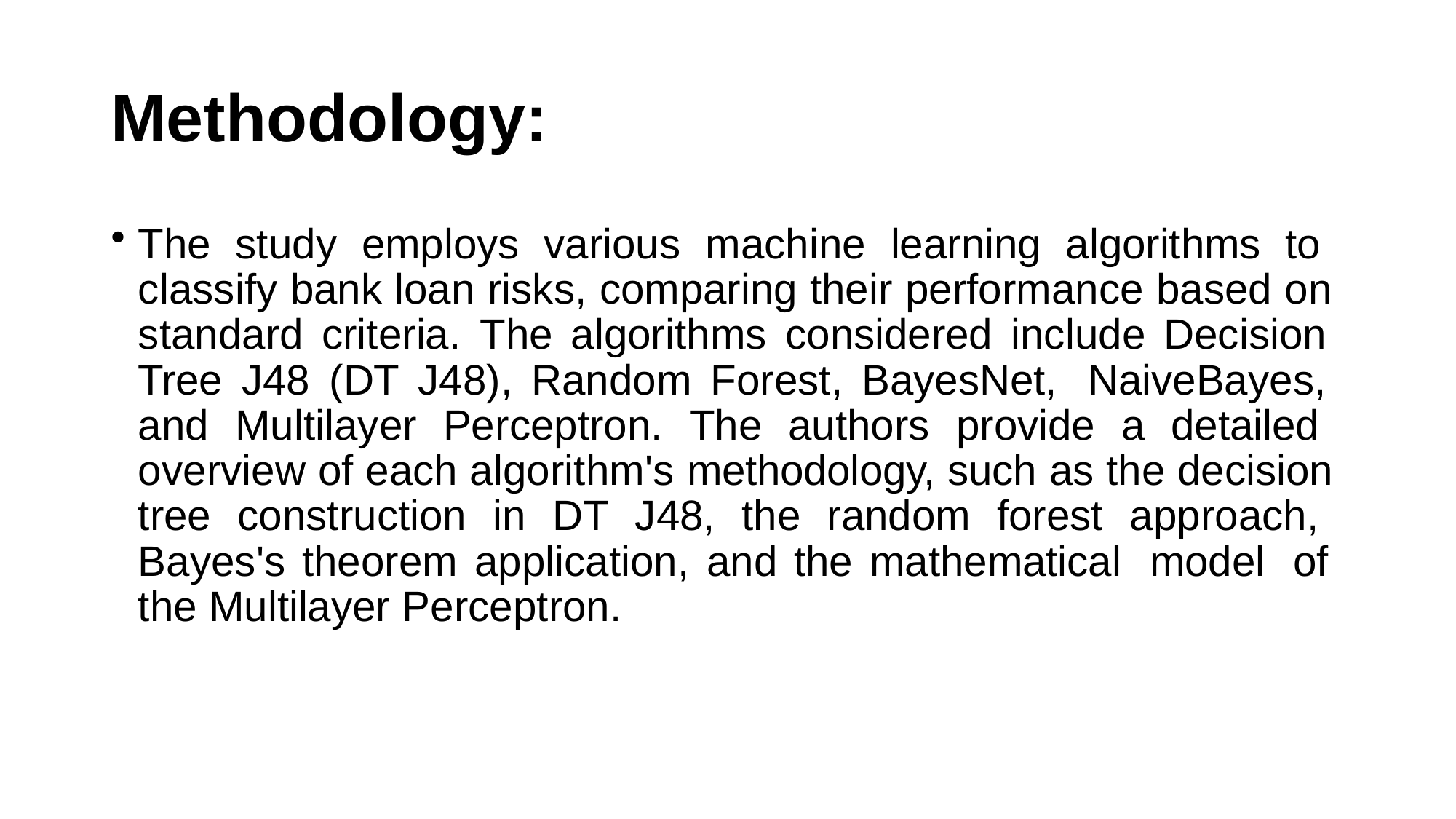

# Methodology:
The study employs various machine learning algorithms to  classify bank loan risks, comparing their performance based on  standard criteria. The algorithms considered include Decision  Tree J48 (DT J48), Random Forest, BayesNet, NaiveBayes,  and Multilayer Perceptron. The authors provide a detailed  overview of each algorithm's methodology, such as the decision  tree construction in DT J48, the random forest approach,  Bayes's theorem application, and the mathematical model of  the Multilayer Perceptron.